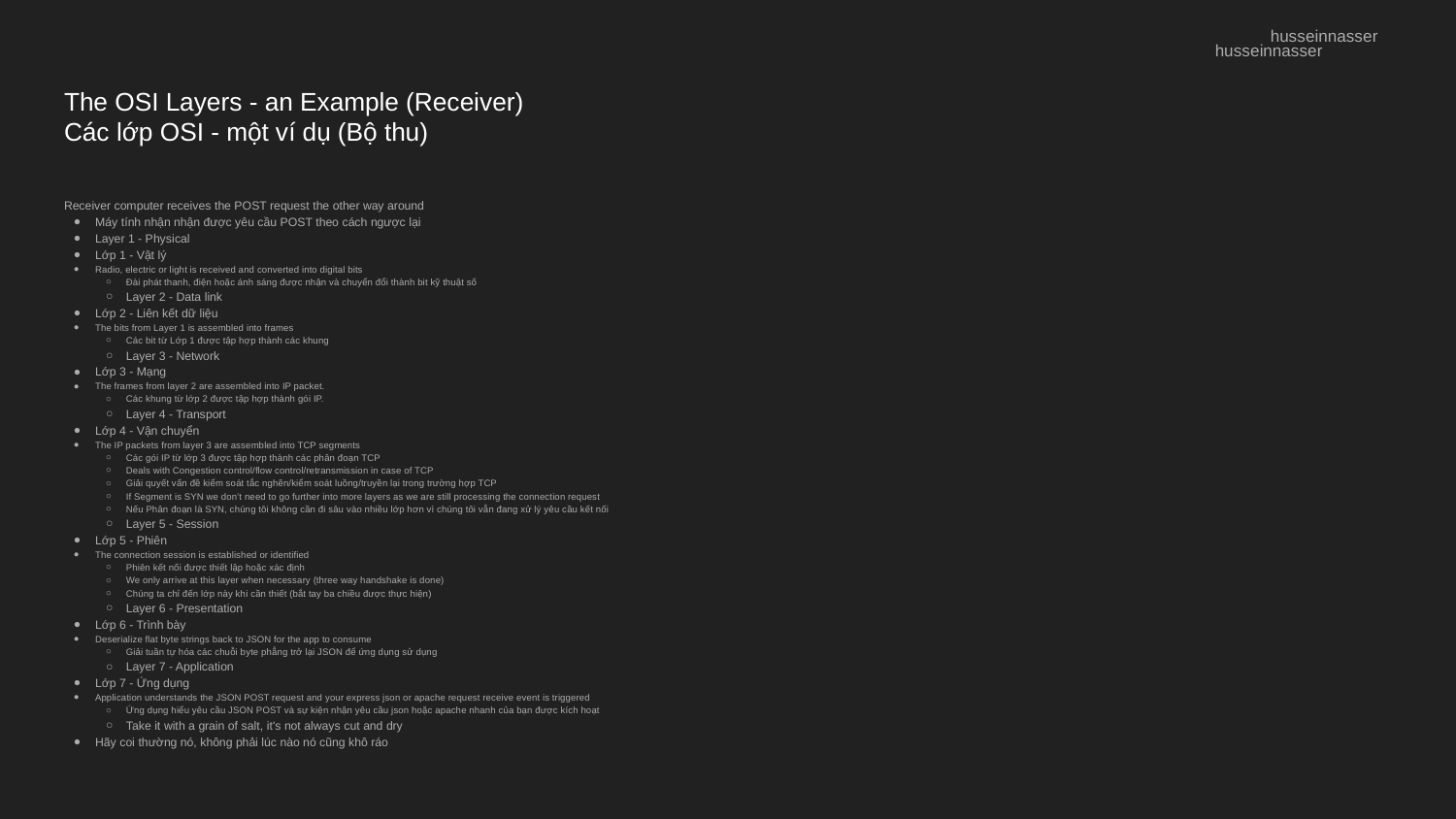

husseinnasser
husseinnasser
# The OSI Layers - an Example (Receiver)
Các lớp OSI - một ví dụ (Bộ thu)
Receiver computer receives the POST request the other way around
Máy tính nhận nhận được yêu cầu POST theo cách ngược lại
Layer 1 - Physical
Lớp 1 - Vật lý
Radio, electric or light is received and converted into digital bits
Đài phát thanh, điện hoặc ánh sáng được nhận và chuyển đổi thành bit kỹ thuật số
Layer 2 - Data link
Lớp 2 - Liên kết dữ liệu
The bits from Layer 1 is assembled into frames
Các bit từ Lớp 1 được tập hợp thành các khung
Layer 3 - Network
Lớp 3 - Mạng
The frames from layer 2 are assembled into IP packet.
Các khung từ lớp 2 được tập hợp thành gói IP.
Layer 4 - Transport
Lớp 4 - Vận chuyển
The IP packets from layer 3 are assembled into TCP segments
Các gói IP từ lớp 3 được tập hợp thành các phân đoạn TCP
Deals with Congestion control/flow control/retransmission in case of TCP
Giải quyết vấn đề kiểm soát tắc nghẽn/kiểm soát luồng/truyền lại trong trường hợp TCP
If Segment is SYN we don’t need to go further into more layers as we are still processing the connection request
Nếu Phân đoạn là SYN, chúng tôi không cần đi sâu vào nhiều lớp hơn vì chúng tôi vẫn đang xử lý yêu cầu kết nối
Layer 5 - Session
Lớp 5 - Phiên
The connection session is established or identified
Phiên kết nối được thiết lập hoặc xác định
We only arrive at this layer when necessary (three way handshake is done)
Chúng ta chỉ đến lớp này khi cần thiết (bắt tay ba chiều được thực hiện)
Layer 6 - Presentation
Lớp 6 - Trình bày
Deserialize flat byte strings back to JSON for the app to consume
Giải tuần tự hóa các chuỗi byte phẳng trở lại JSON để ứng dụng sử dụng
Layer 7 - Application
Lớp 7 - Ứng dụng
Application understands the JSON POST request and your express json or apache request receive event is triggered
Ứng dụng hiểu yêu cầu JSON POST và sự kiện nhận yêu cầu json hoặc apache nhanh của bạn được kích hoạt
Take it with a grain of salt, it's not always cut and dry
Hãy coi thường nó, không phải lúc nào nó cũng khô ráo